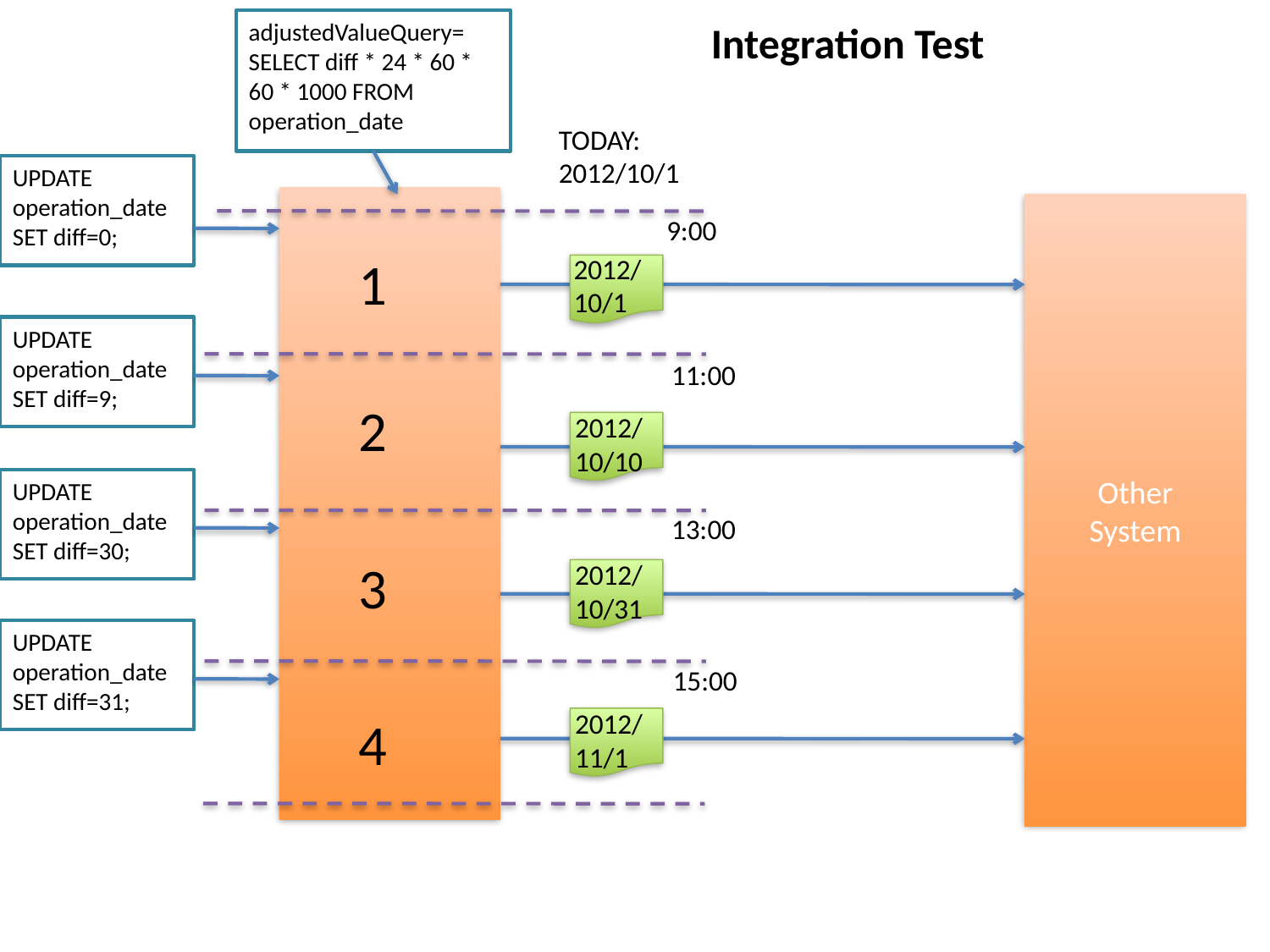

adjustedValueQuery=
SELECT diff * 24 * 60 * 60 * 1000 FROM operation_date
Integration Test
TODAY:
2012/10/1
UPDATE operation_date SET diff=0;

Other
System
9:00
1
2012/
10/1

UPDATE operation_date SET diff=9;
11:00
2
2012/
10/10

UPDATE operation_date SET diff=30;
13:00
3
2012/
10/31

UPDATE operation_date SET diff=31;
15:00
2012/
11/1
4